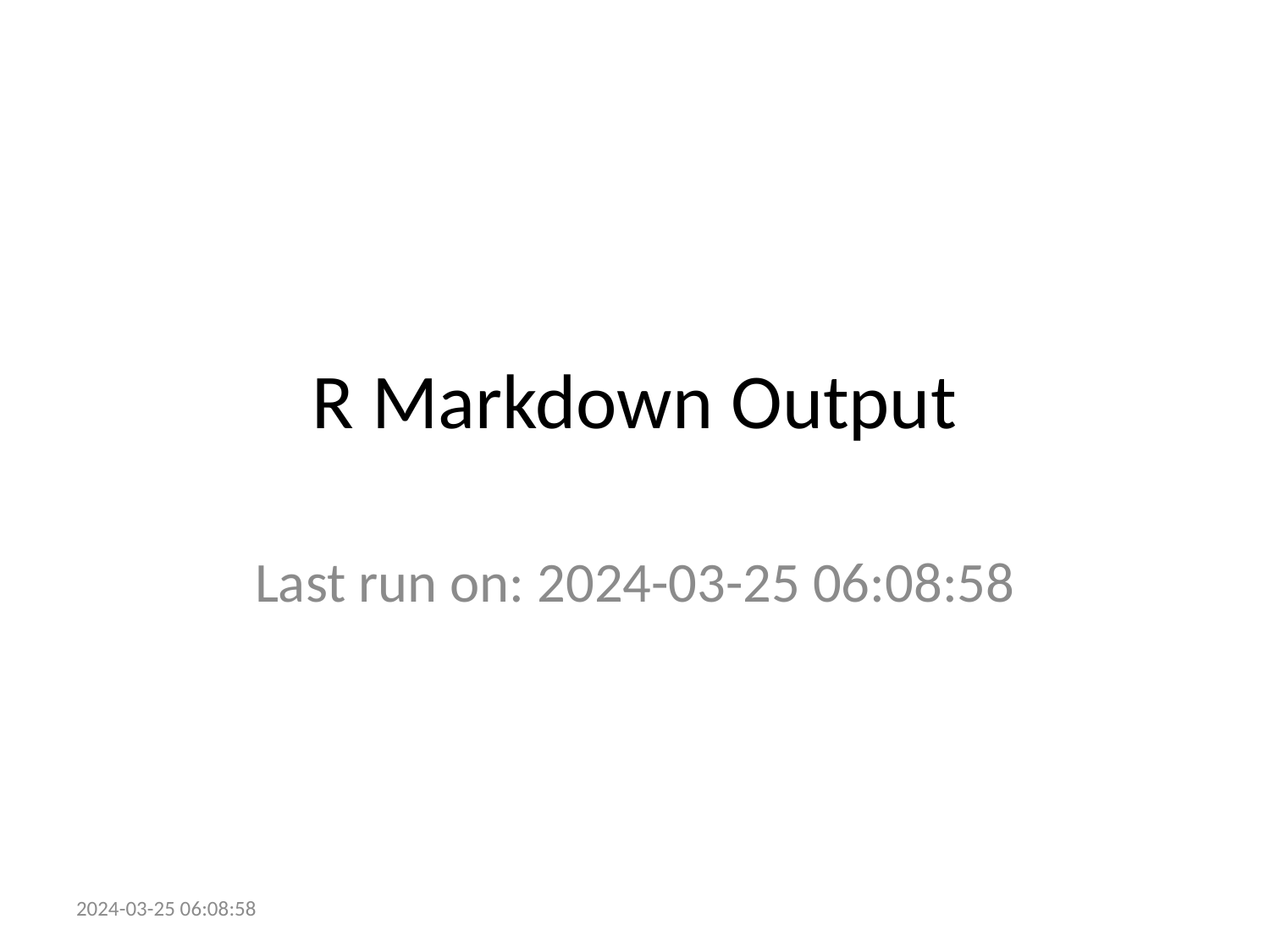

# R Markdown Output
Last run on: 2024-03-25 06:08:58
2024-03-25 06:08:58